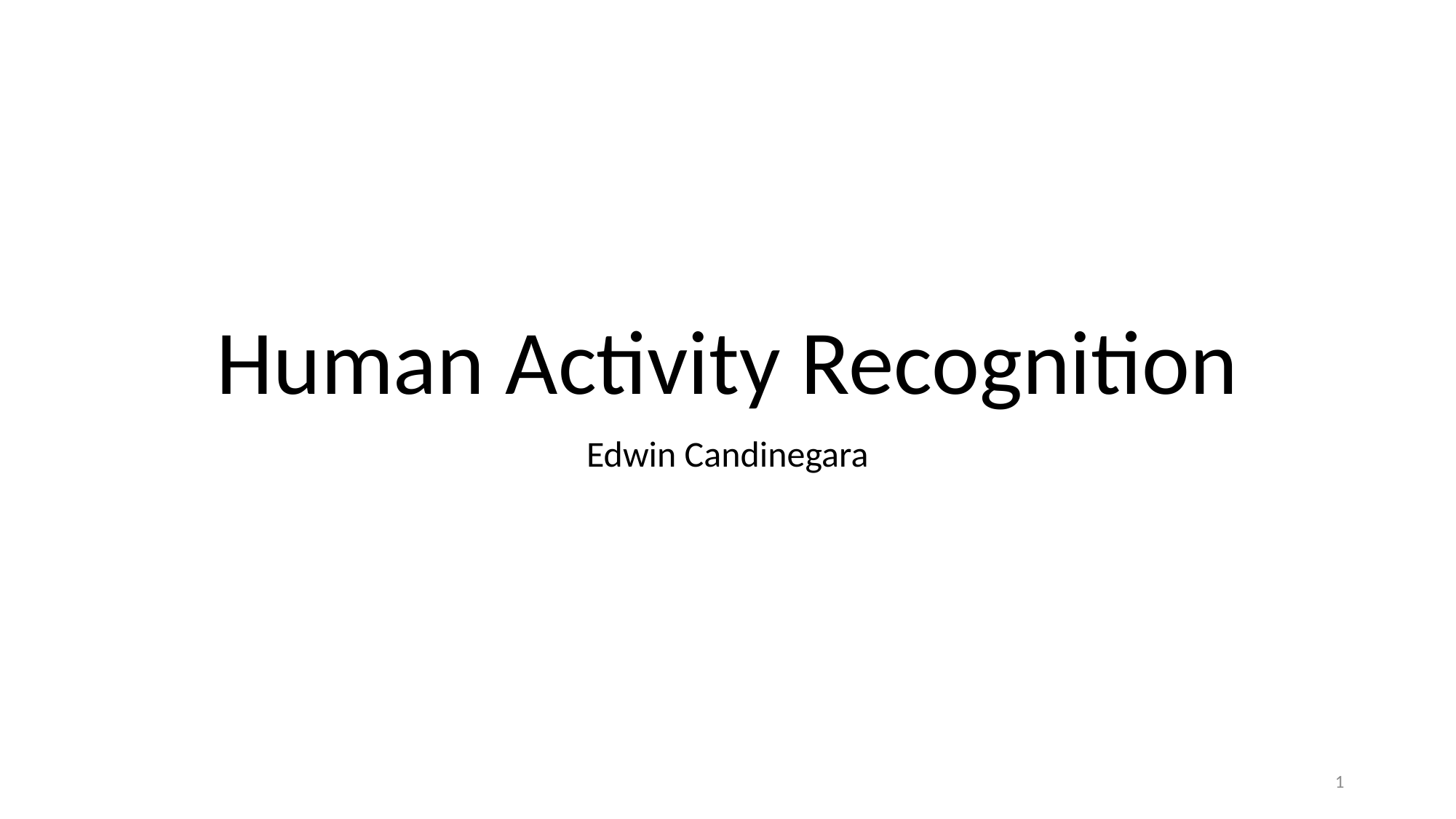

# Human Activity Recognition
Edwin Candinegara
1